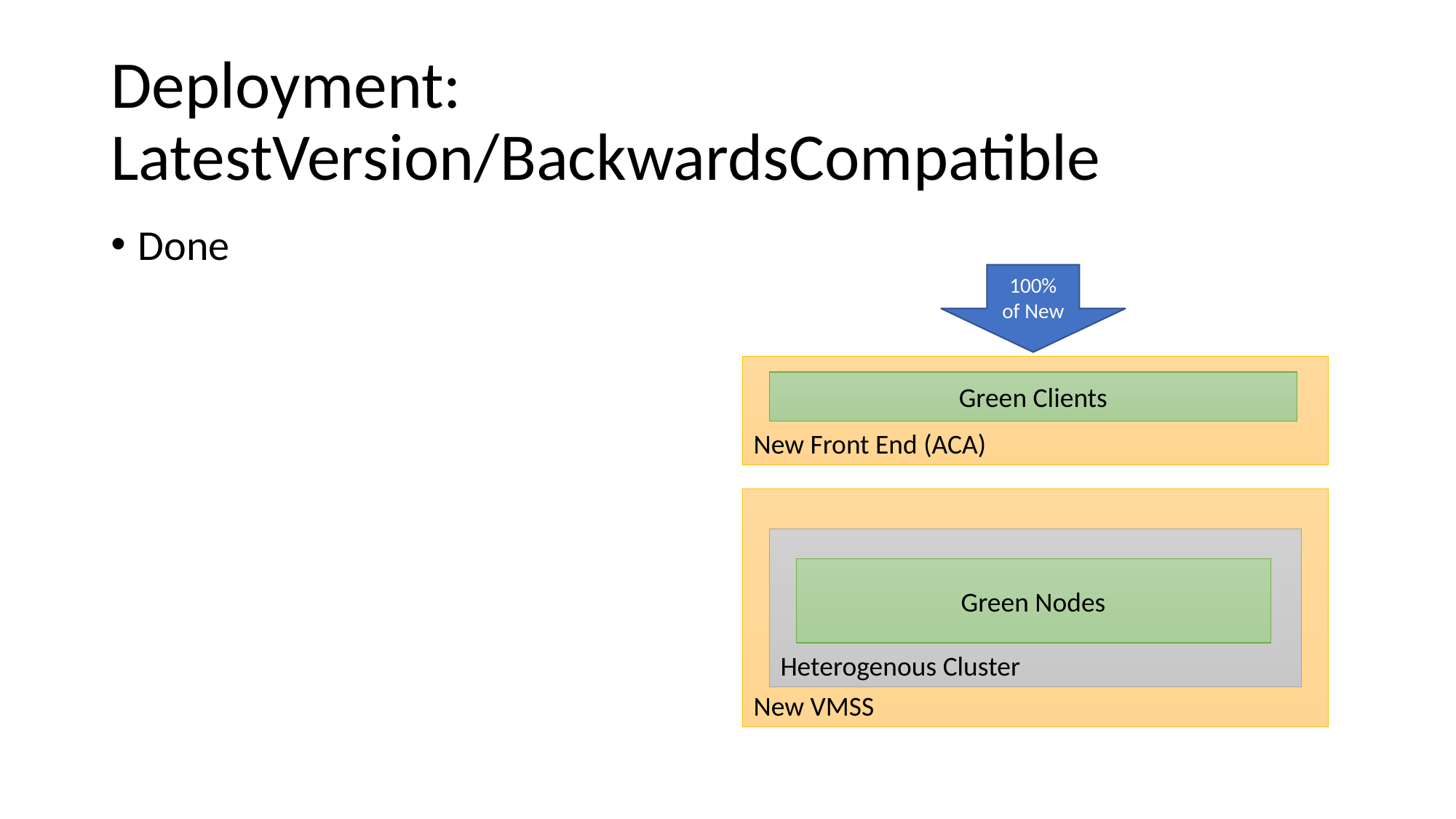

# Deployment: LatestVersion/BackwardsCompatible
Done
100%
of New
New Front End (ACA)
Green Clients
New VMSS
Heterogenous Cluster
Green Nodes